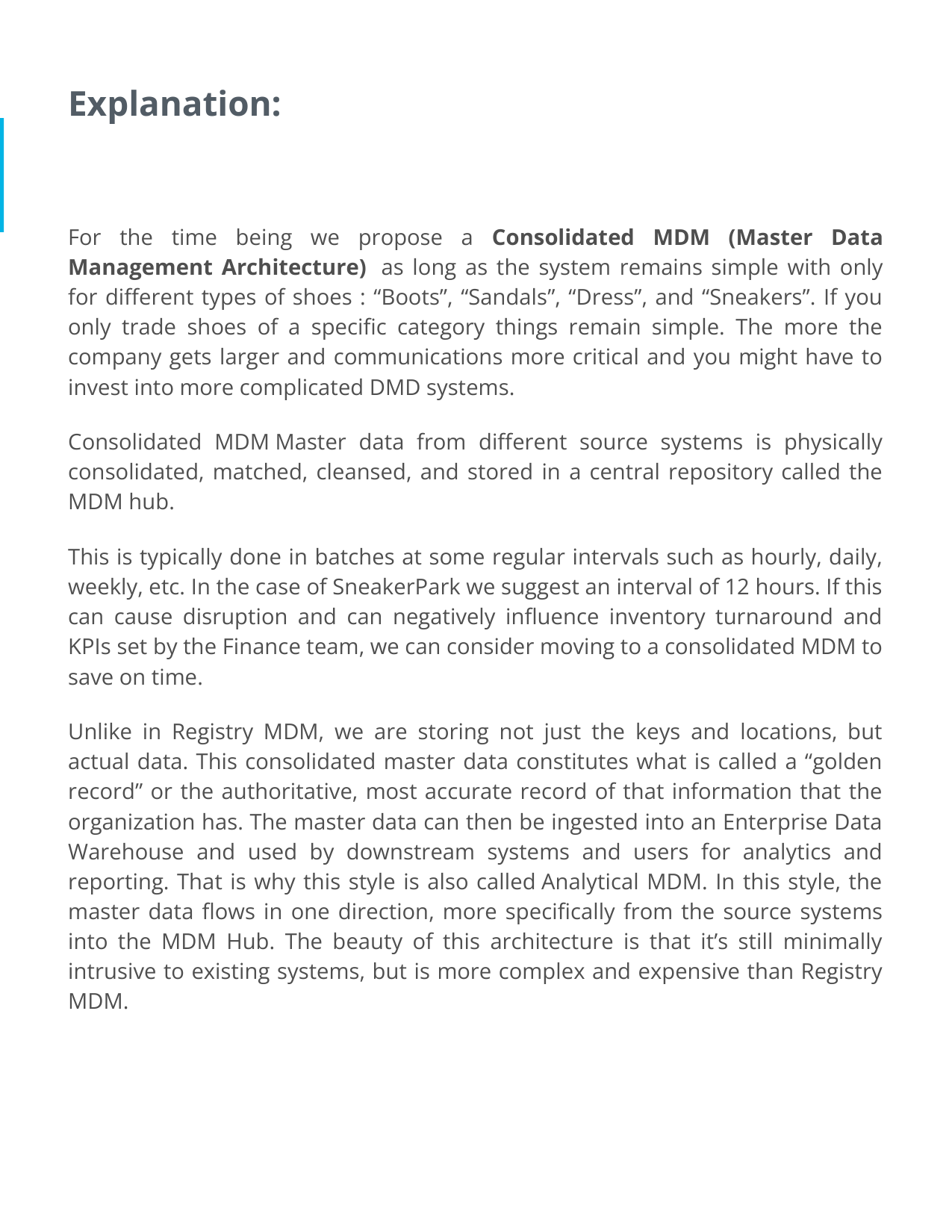

Explanation:

For the time being we propose a Consolidated MDM (Master Data Management Architecture)  as long as the system remains simple with only for different types of shoes : “Boots”, “Sandals”, “Dress”, and “Sneakers”. If you only trade shoes of a specific category things remain simple. The more the company gets larger and communications more critical and you might have to invest into more complicated DMD systems.
Consolidated MDM Master data from different source systems is physically consolidated, matched, cleansed, and stored in a central repository called the MDM hub.
This is typically done in batches at some regular intervals such as hourly, daily, weekly, etc. In the case of SneakerPark we suggest an interval of 12 hours. If this can cause disruption and can negatively influence inventory turnaround and KPIs set by the Finance team, we can consider moving to a consolidated MDM to save on time.
Unlike in Registry MDM, we are storing not just the keys and locations, but actual data. This consolidated master data constitutes what is called a “golden record” or the authoritative, most accurate record of that information that the organization has. The master data can then be ingested into an Enterprise Data Warehouse and used by downstream systems and users for analytics and reporting. That is why this style is also called Analytical MDM. In this style, the master data flows in one direction, more specifically from the source systems into the MDM Hub. The beauty of this architecture is that it’s still minimally intrusive to existing systems, but is more complex and expensive than Registry MDM.